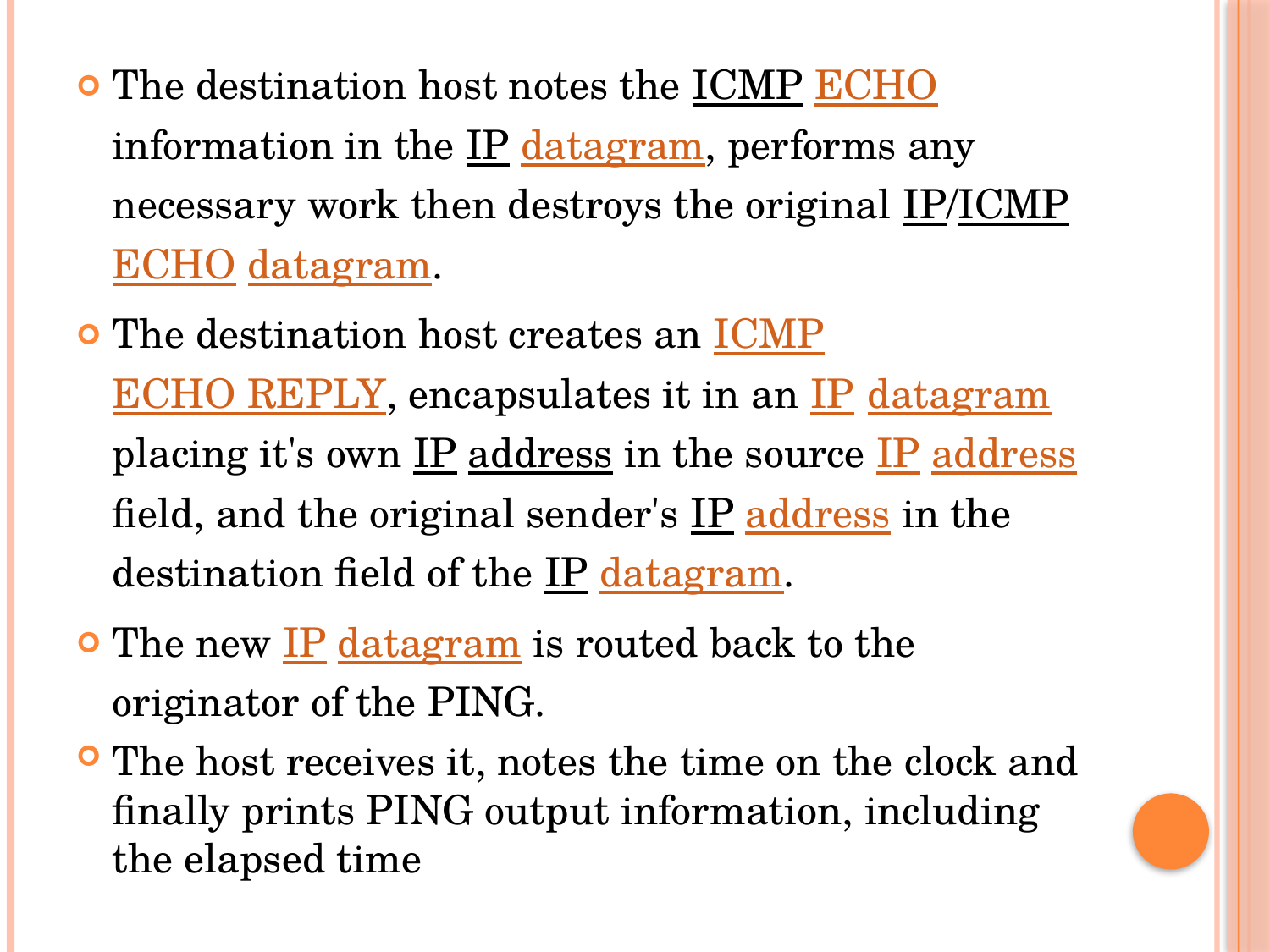

#
The destination host notes the ICMP ECHO information in the IP datagram, performs any necessary work then destroys the original IP/ICMP ECHO datagram.
The destination host creates an ICMP ECHO REPLY, encapsulates it in an IP datagram placing it's own IP address in the source IP address field, and the original sender's IP address in the destination field of the IP datagram.
The new IP datagram is routed back to the originator of the PING.
The host receives it, notes the time on the clock and finally prints PING output information, including the elapsed time